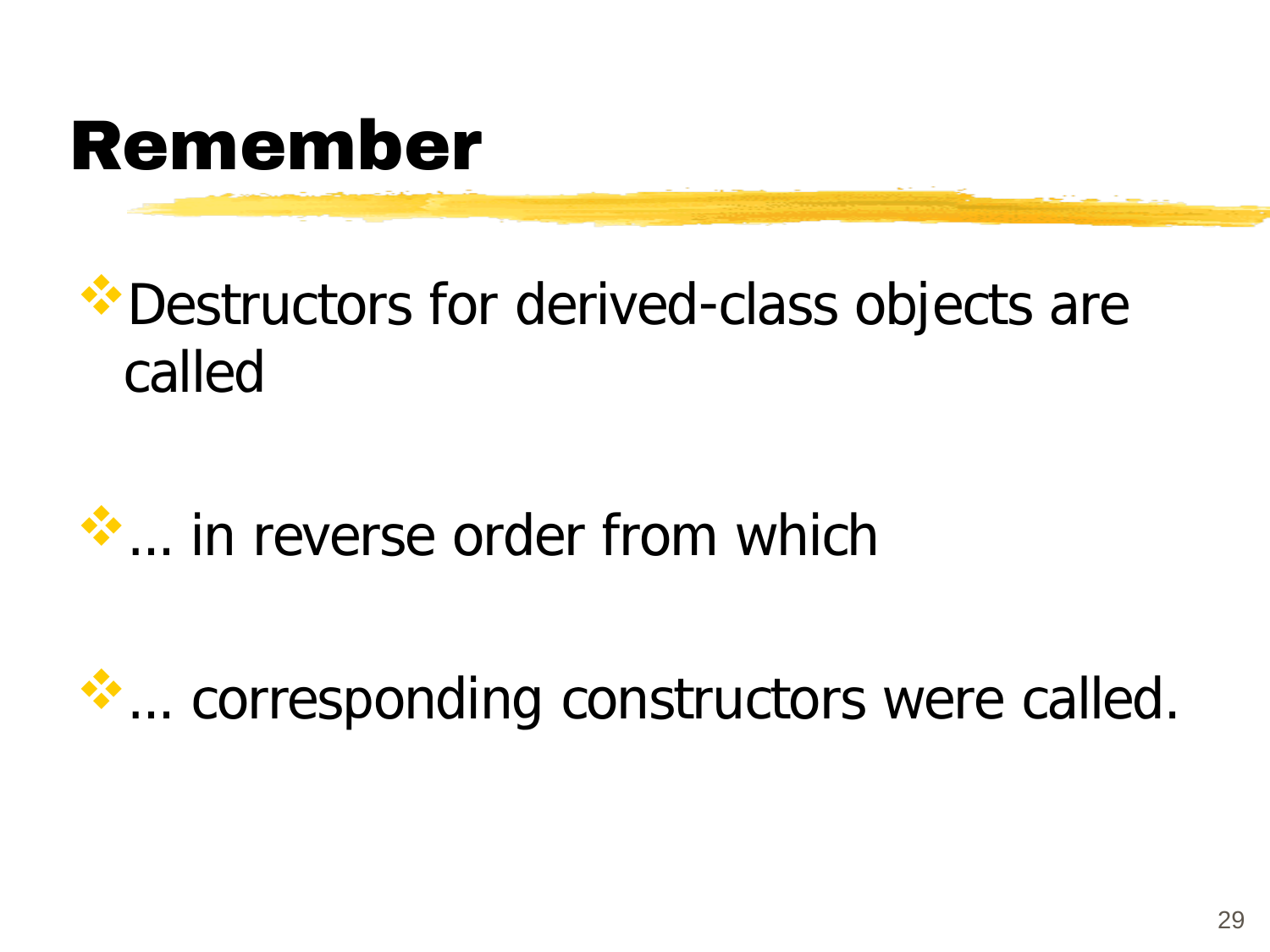

# Remember
Destructors for derived-class objects are called

… in reverse order from which

… corresponding constructors were called.
29